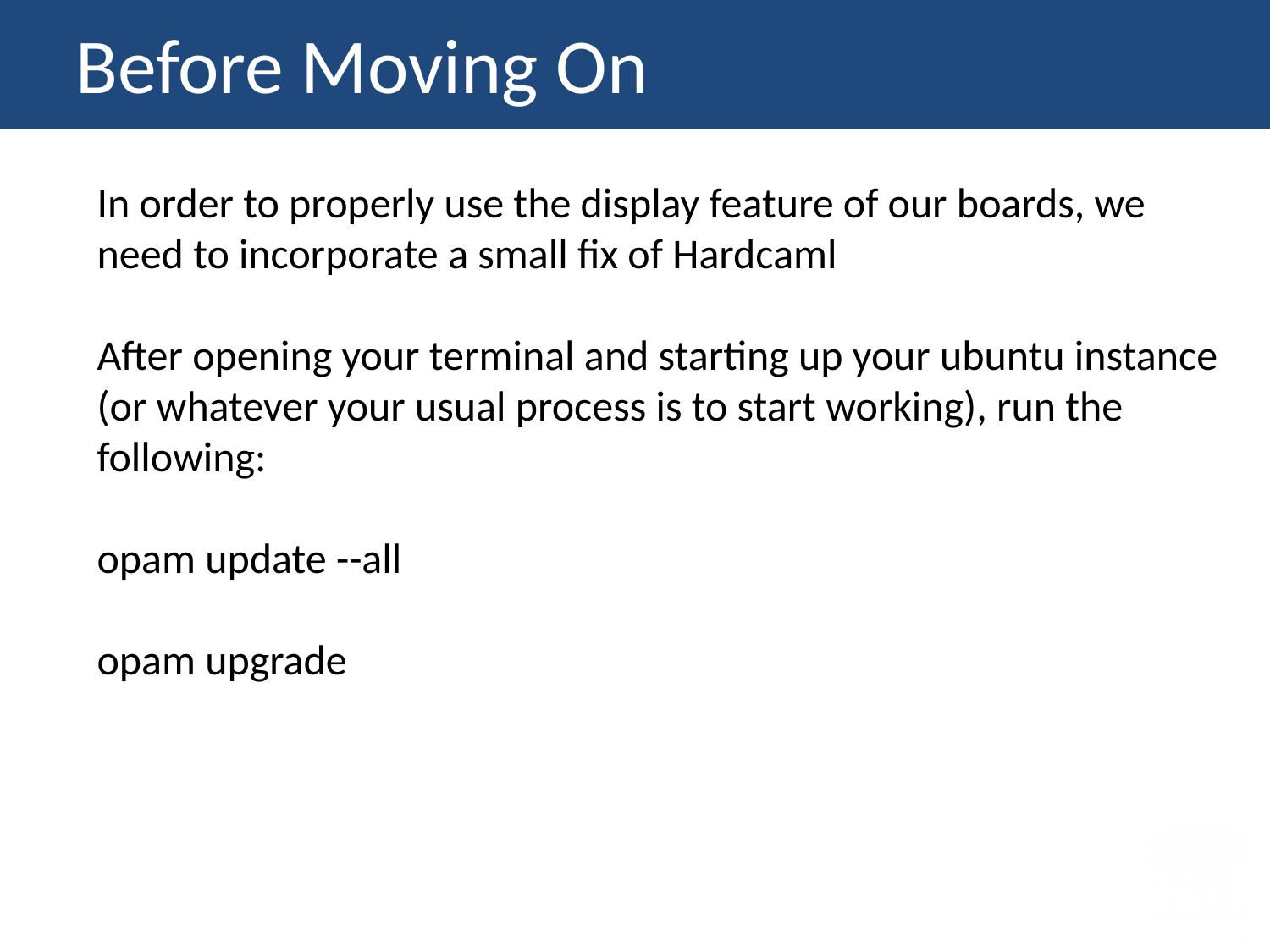

Before Moving On
In order to properly use the display feature of our boards, we need to incorporate a small fix of Hardcaml

After opening your terminal and starting up your ubuntu instance (or whatever your usual process is to start working), run the following:

opam update --all

opam upgrade